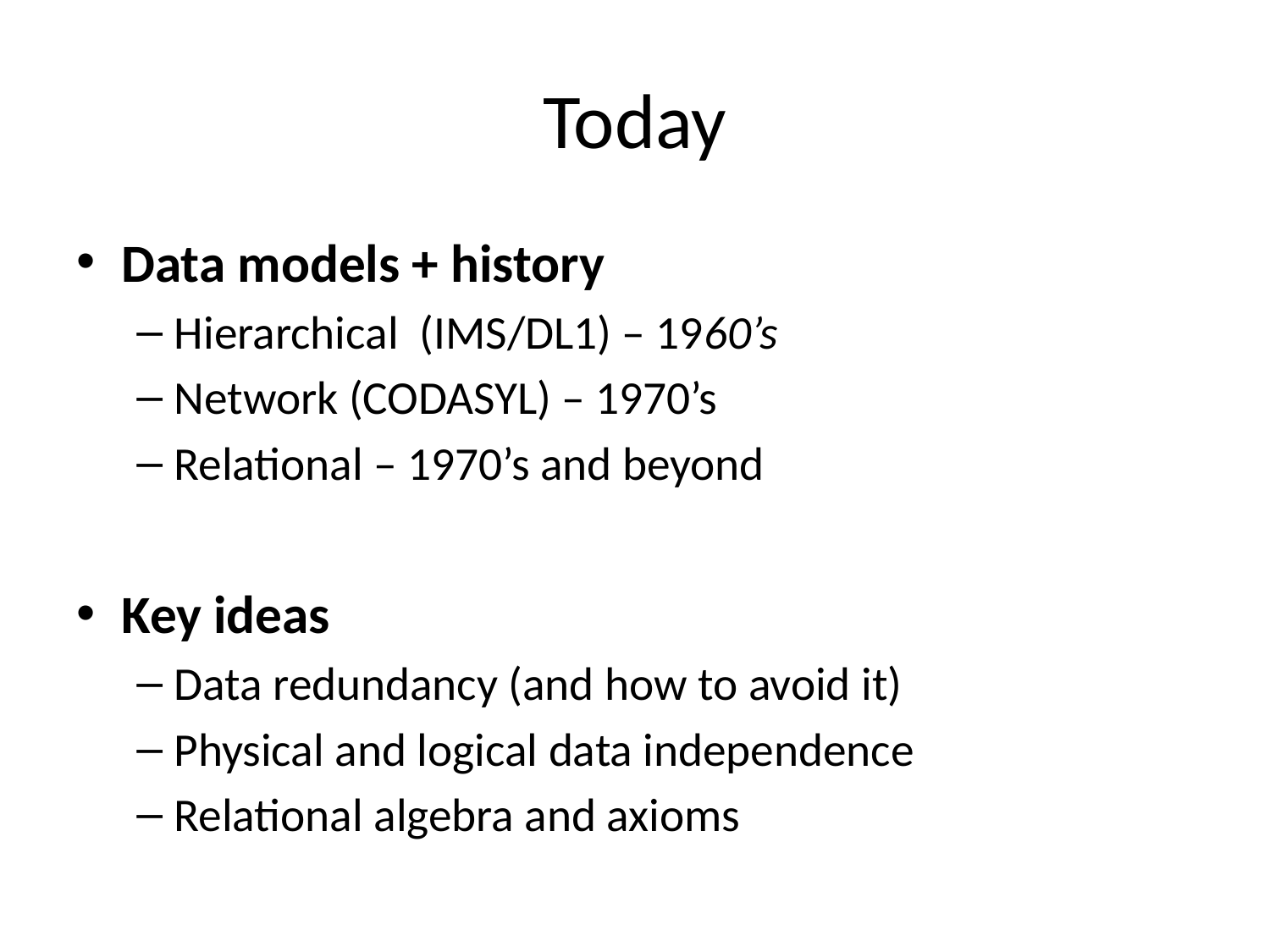

# Today
Data models + history
Hierarchical  (IMS/DL1) – 1960’s
Network (CODASYL) – 1970’s
Relational – 1970’s and beyond

Key ideas
Data redundancy (and how to avoid it)
Physical and logical data independence
Relational algebra and axioms